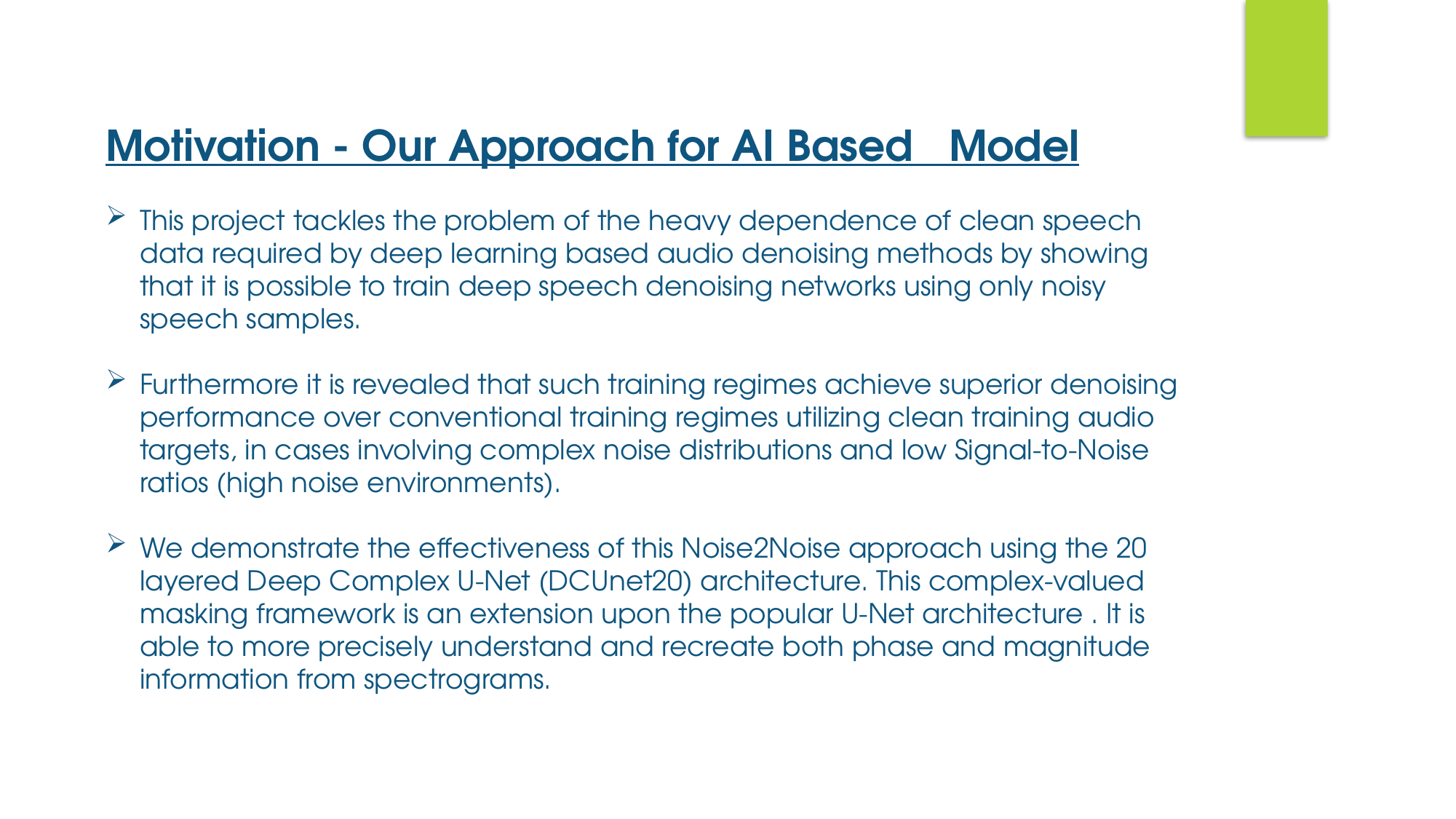

Motivation - Our Approach for AI Based   Model

This project tackles the problem of the heavy dependence of clean speech data required by deep learning based audio denoising methods by showing that it is possible to train deep speech denoising networks using only noisy speech samples.

Furthermore it is revealed that such training regimes achieve superior denoising performance over conventional training regimes utilizing clean training audio targets, in cases involving complex noise distributions and low Signal-to-Noise ratios (high noise environments).

We demonstrate the effectiveness of this Noise2Noise approach using the 20 layered Deep Complex U-Net (DCUnet20) architecture. This complex-valued masking framework is an extension upon the popular U-Net architecture . It is able to more precisely understand and recreate both phase and magnitude information from spectrograms.